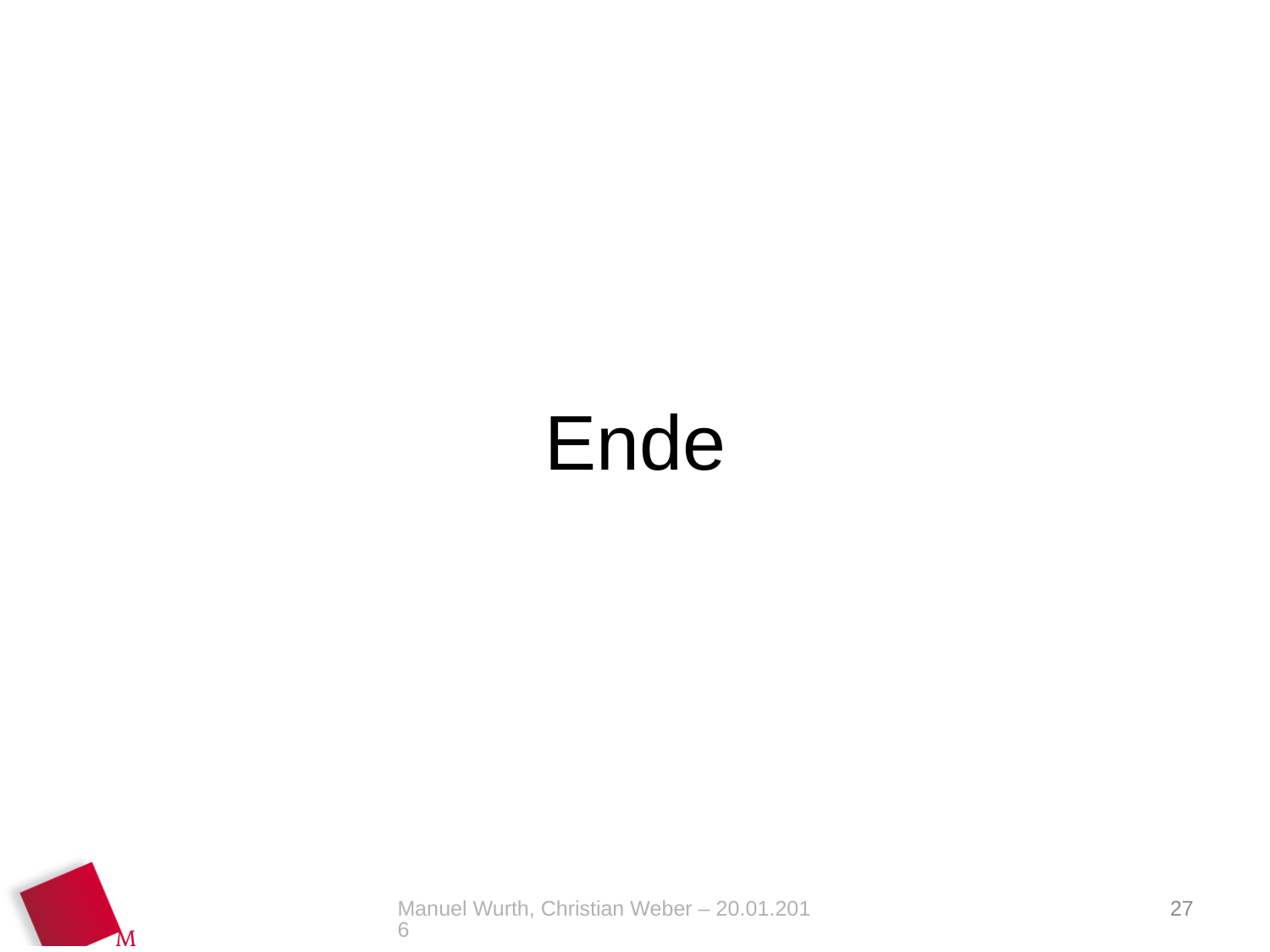

# Ende
Manuel Wurth, Christian Weber – 20.01.2016
27